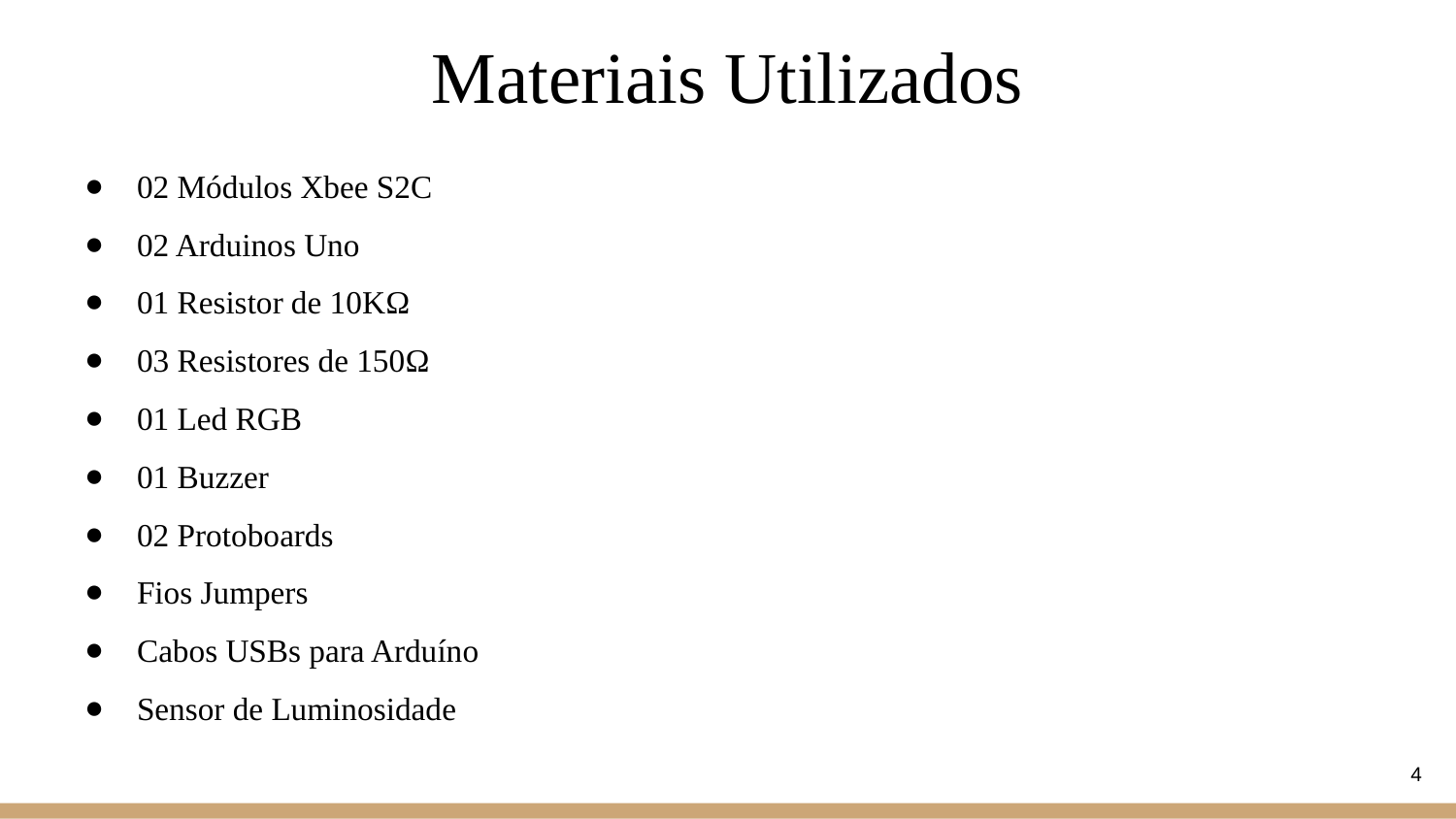

# Materiais Utilizados
02 Módulos Xbee S2C
02 Arduinos Uno
01 Resistor de 10KΩ
03 Resistores de 150Ω
01 Led RGB
01 Buzzer
02 Protoboards
Fios Jumpers
Cabos USBs para Arduíno
Sensor de Luminosidade
4